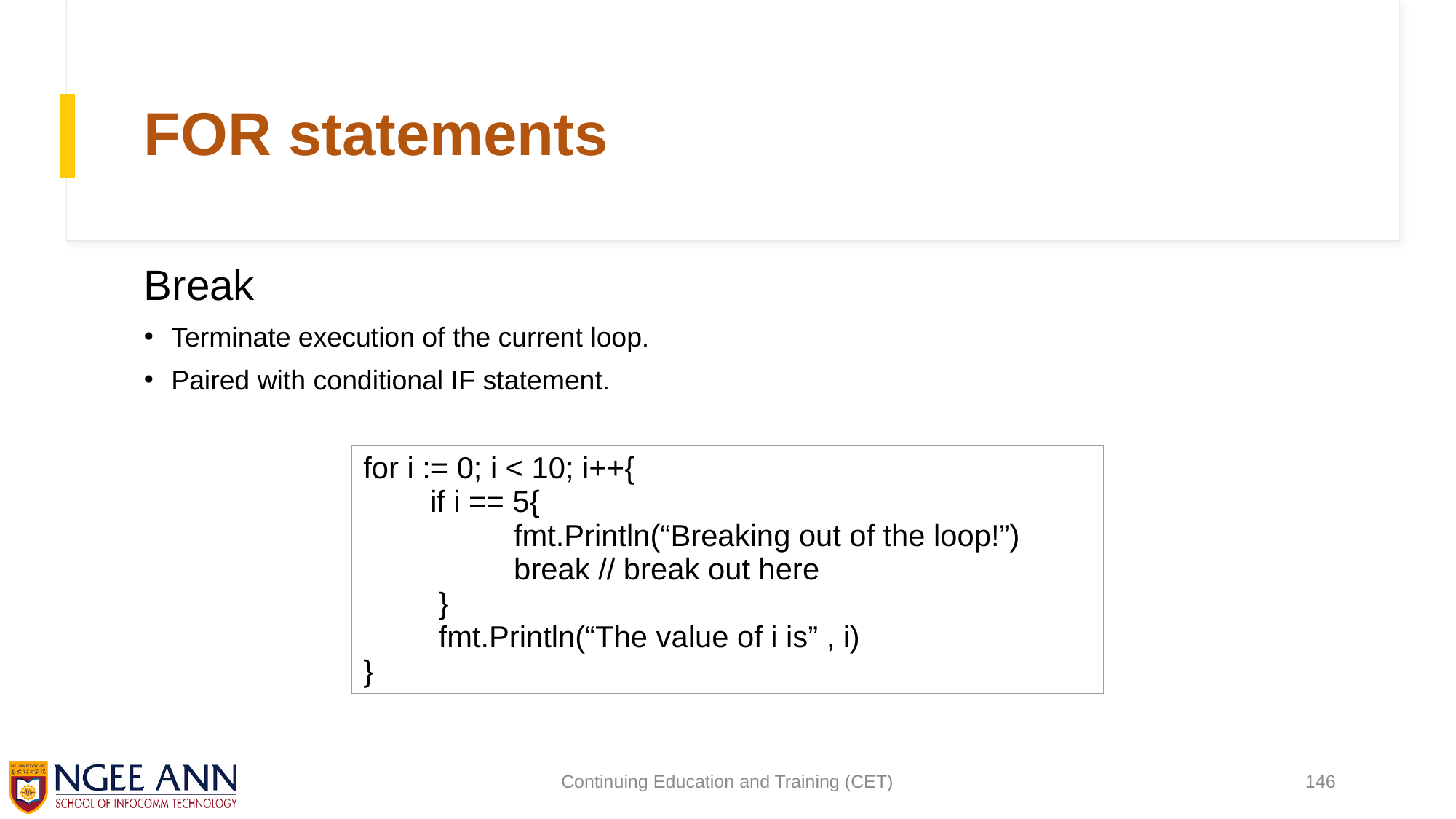

# FOR statements
Break
Terminate execution of the current loop.
Paired with conditional IF statement.

| for i := 0; i < 10; i++{         if i == 5{                   fmt.Println(“Breaking out of the loop!”)                   break // break out here          }          fmt.Println(“The value of i is” , i) } |
| --- |
Continuing Education and Training (CET)
146